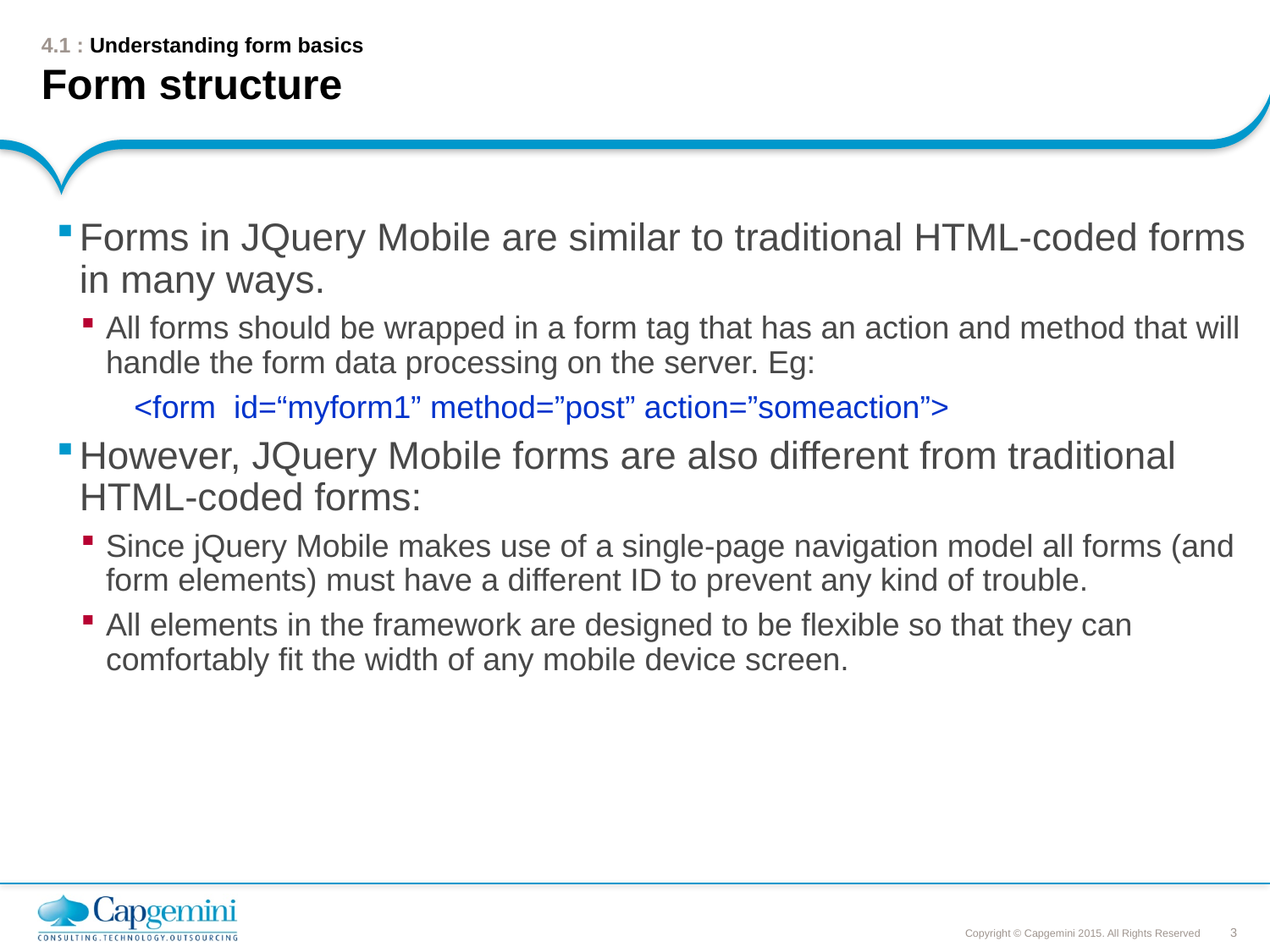

# 4.1 : Understanding form basics Form structure
Forms in JQuery Mobile are similar to traditional HTML-coded forms in many ways.
All forms should be wrapped in a form tag that has an action and method that will handle the form data processing on the server. Eg:
      <form  id=“myform1” method=”post” action=”someaction”>
However, JQuery Mobile forms are also different from traditional HTML-coded forms:
Since jQuery Mobile makes use of a single-page navigation model all forms (and form elements) must have a different ID to prevent any kind of trouble.
All elements in the framework are designed to be flexible so that they can comfortably fit the width of any mobile device screen.